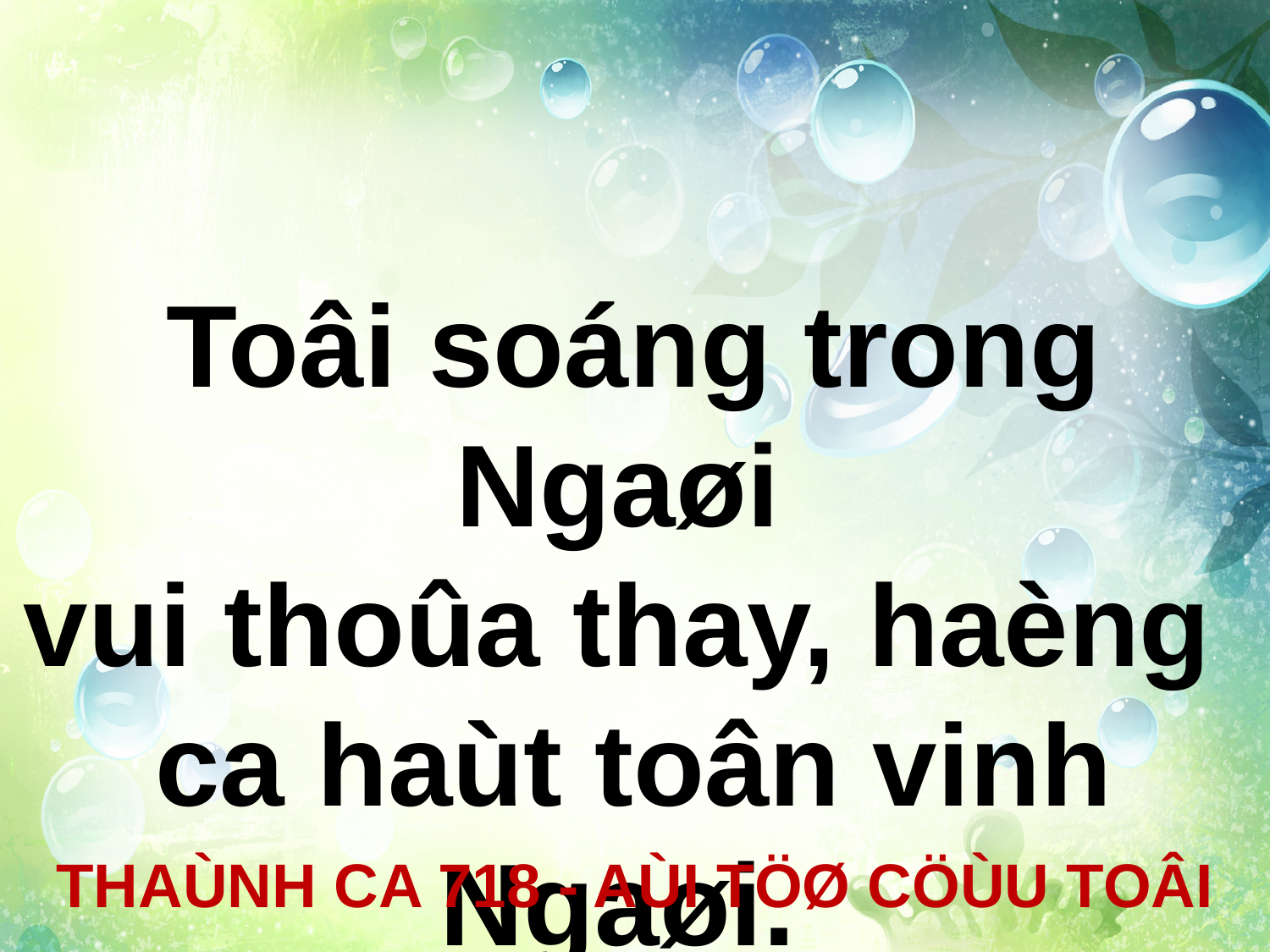

Toâi soáng trong Ngaøi
vui thoûa thay, haèng
ca haùt toân vinh Ngaøi.
THAÙNH CA 718 - AÙI TÖØ CÖÙU TOÂI